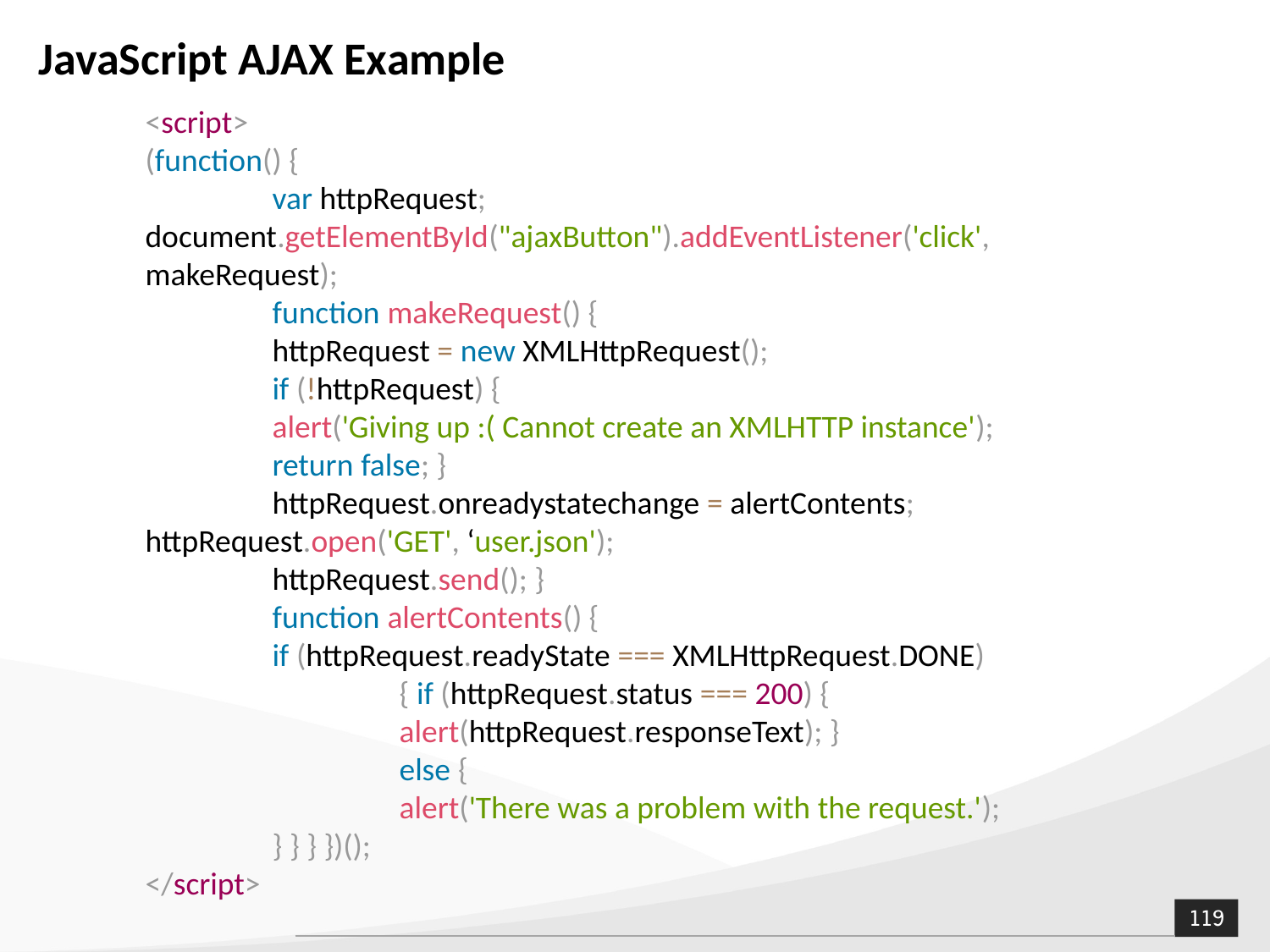

# JavaScript AJAX Example
<script>
(function() {
	var httpRequest; 	document.getElementById("ajaxButton").addEventListener('click', 	makeRequest);
	function makeRequest() {
	httpRequest = new XMLHttpRequest();
	if (!httpRequest) {
	alert('Giving up :( Cannot create an XMLHTTP instance');
	return false; }
	httpRequest.onreadystatechange = alertContents; 	httpRequest.open('GET', ‘user.json');
	httpRequest.send(); }
	function alertContents() {
	if (httpRequest.readyState === XMLHttpRequest.DONE) 		 	{ if (httpRequest.status === 200) { 				alert(httpRequest.responseText); }
		else {
		alert('There was a problem with the request.');
	} } } })();
</script>